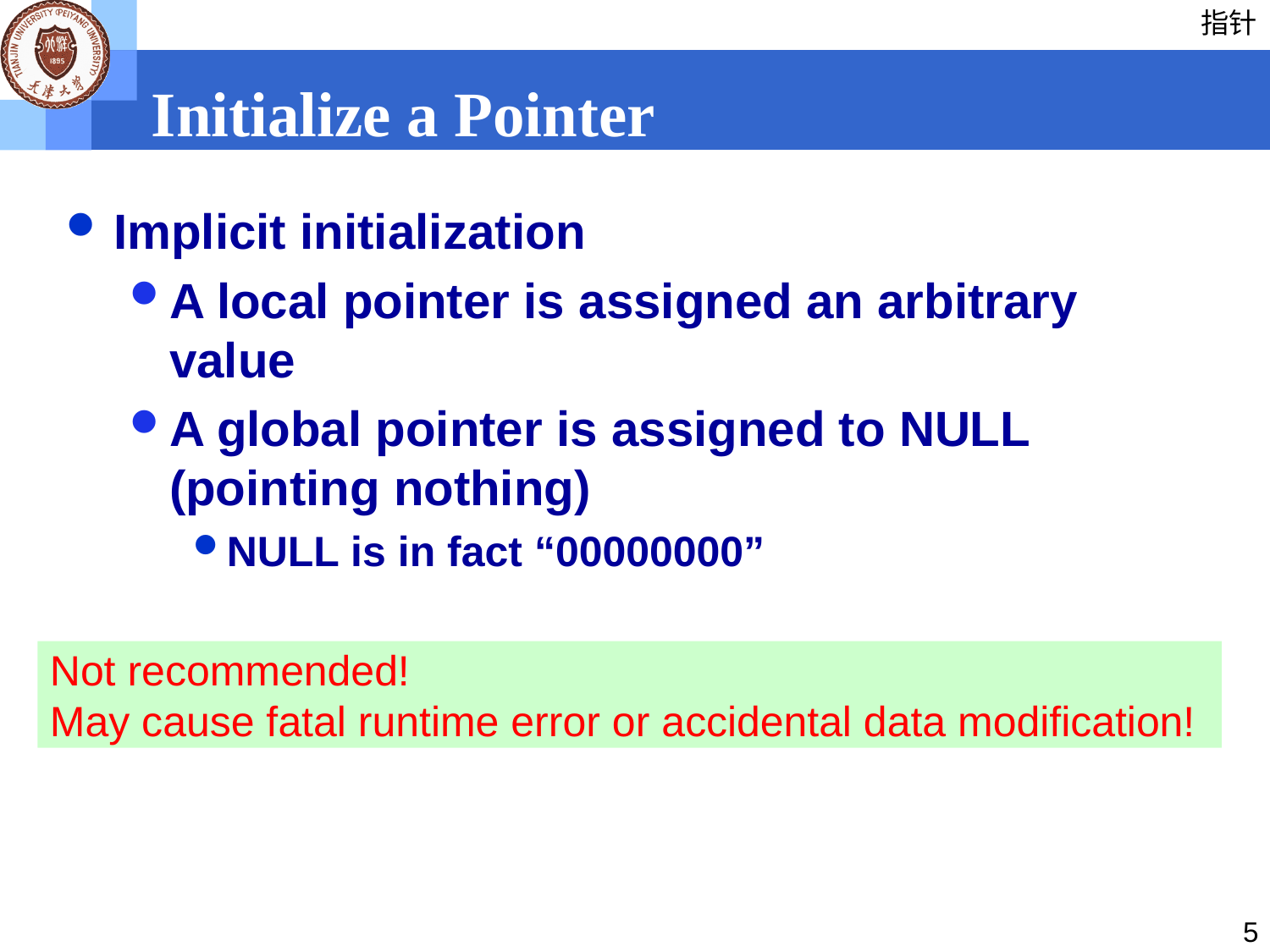

Initialize a Pointer
Implicit initialization
A local pointer is assigned an arbitrary value
A global pointer is assigned to NULL (pointing nothing)
NULL is in fact “00000000”

Not recommended!
May cause fatal runtime error or accidental data modification!
5